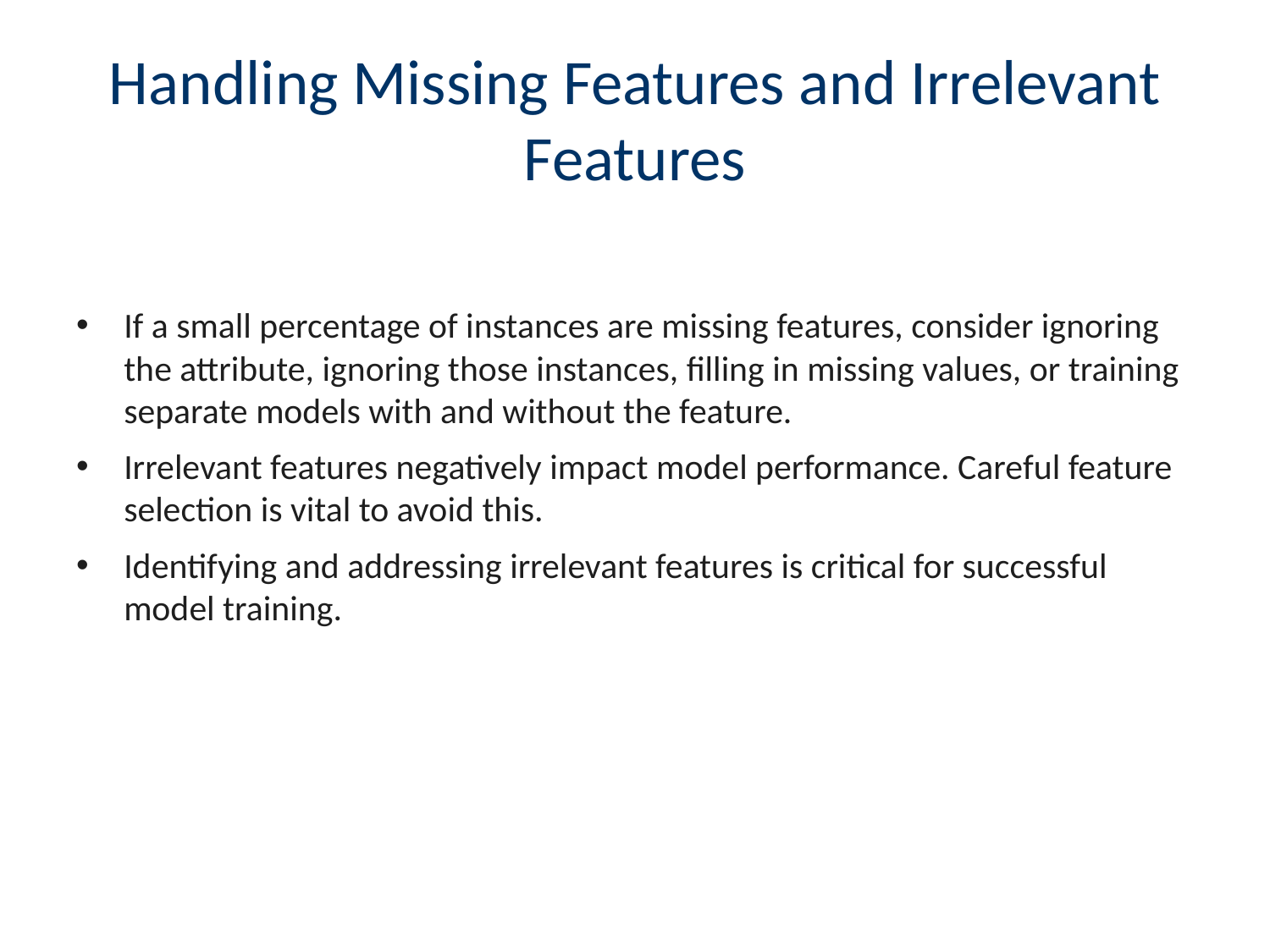

# Handling Missing Features and Irrelevant Features

If a small percentage of instances are missing features, consider ignoring the attribute, ignoring those instances, filling in missing values, or training separate models with and without the feature.
Irrelevant features negatively impact model performance. Careful feature selection is vital to avoid this.
Identifying and addressing irrelevant features is critical for successful model training.